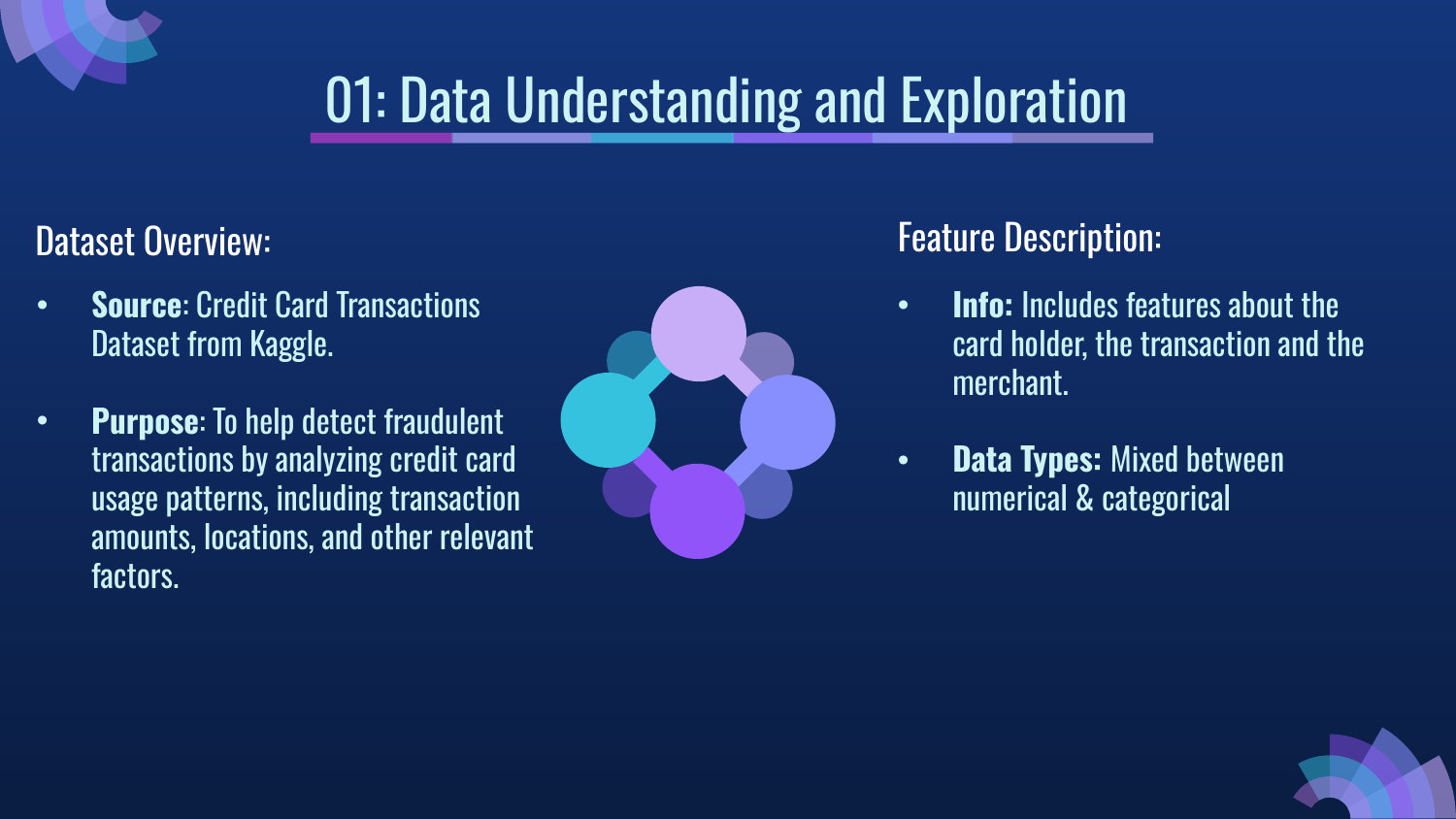

01: Data Understanding and Exploration
Feature Description:
Dataset Overview:
Source: Credit Card Transactions Dataset from Kaggle.

Purpose: To help detect fraudulent transactions by analyzing credit card usage patterns, including transaction amounts, locations, and other relevant factors.
Info: Includes features about the card holder, the transaction and the merchant.

Data Types: Mixed between numerical & categorical